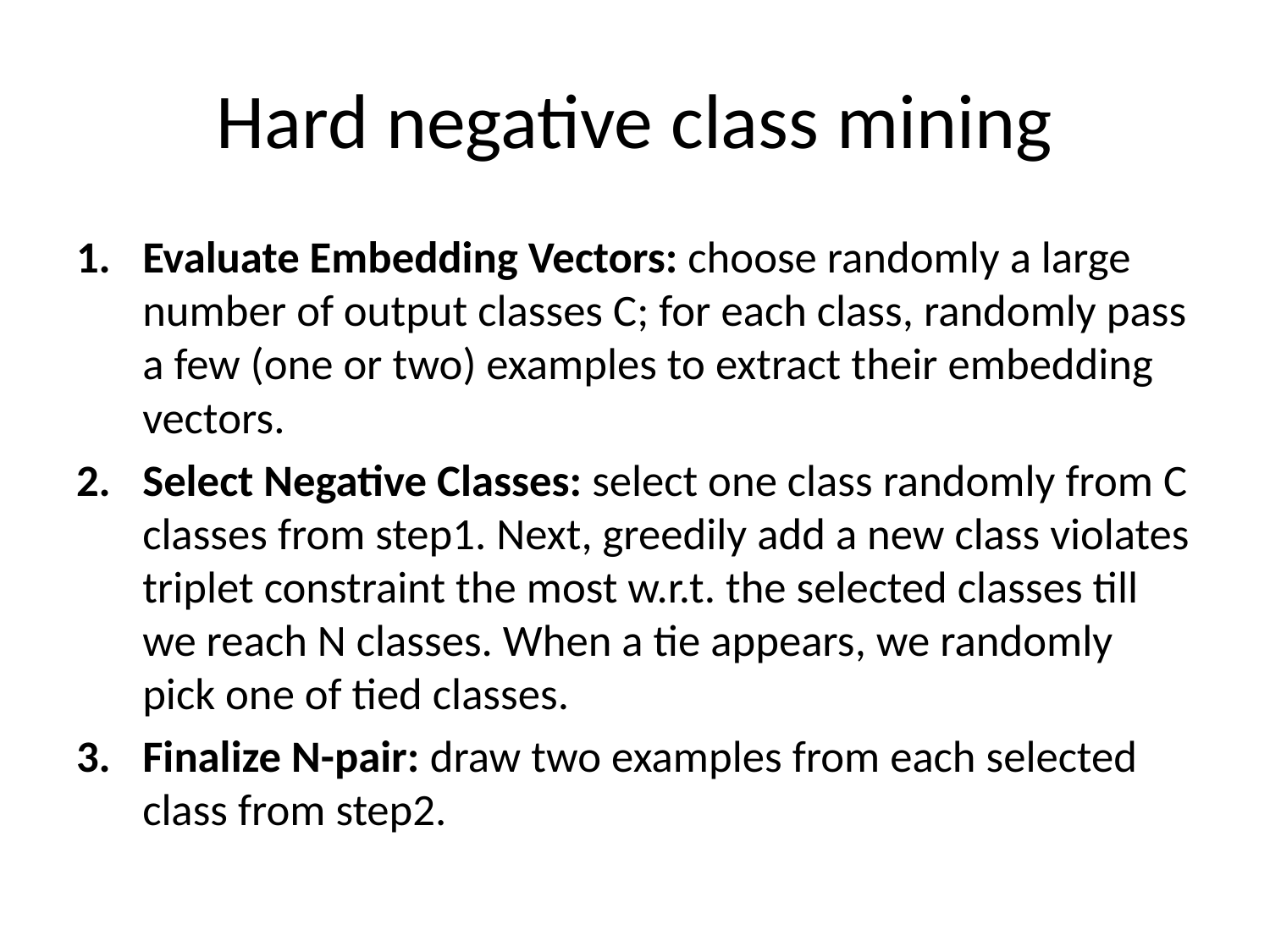

# Hard negative class mining
Evaluate Embedding Vectors: choose randomly a large number of output classes C; for each class, randomly pass a few (one or two) examples to extract their embedding vectors.
Select Negative Classes: select one class randomly from C classes from step1. Next, greedily add a new class violates triplet constraint the most w.r.t. the selected classes till we reach N classes. When a tie appears, we randomly pick one of tied classes.
Finalize N-pair: draw two examples from each selected class from step2.